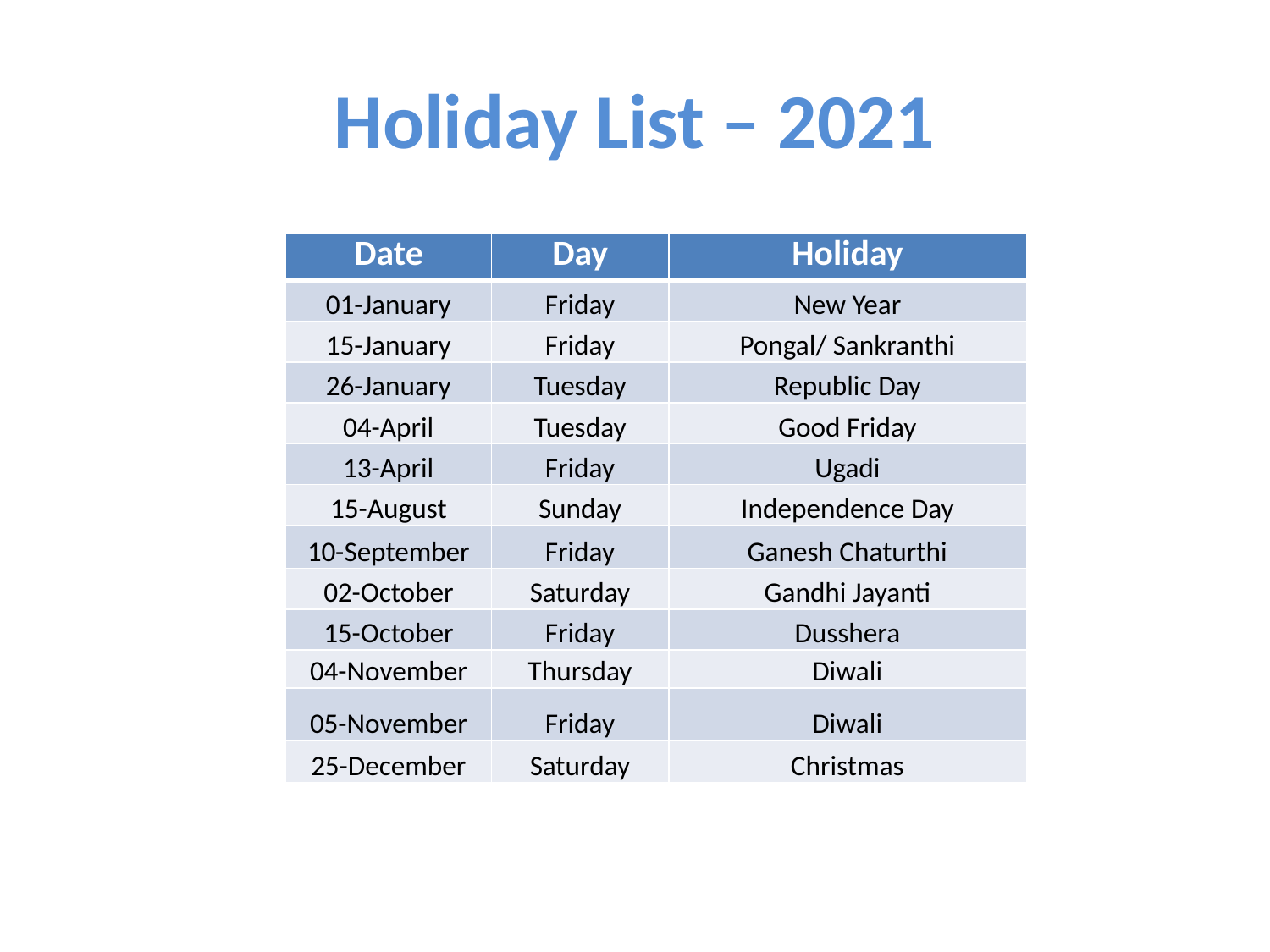

# Holiday List – 2021
| Date | Day | Holiday |
| --- | --- | --- |
| 01-January | Friday | New Year |
| 15-January | Friday | Pongal/ Sankranthi |
| 26-January | Tuesday | Republic Day |
| 04-April | Tuesday | Good Friday |
| 13-April | Friday | Ugadi |
| 15-August | Sunday | Independence Day |
| 10-September | Friday | Ganesh Chaturthi |
| 02-October | Saturday | Gandhi Jayanti |
| 15-October | Friday | Dusshera |
| 04-November | Thursday | Diwali |
| 05-November | Friday | Diwali |
| 25-December | Saturday | Christmas |